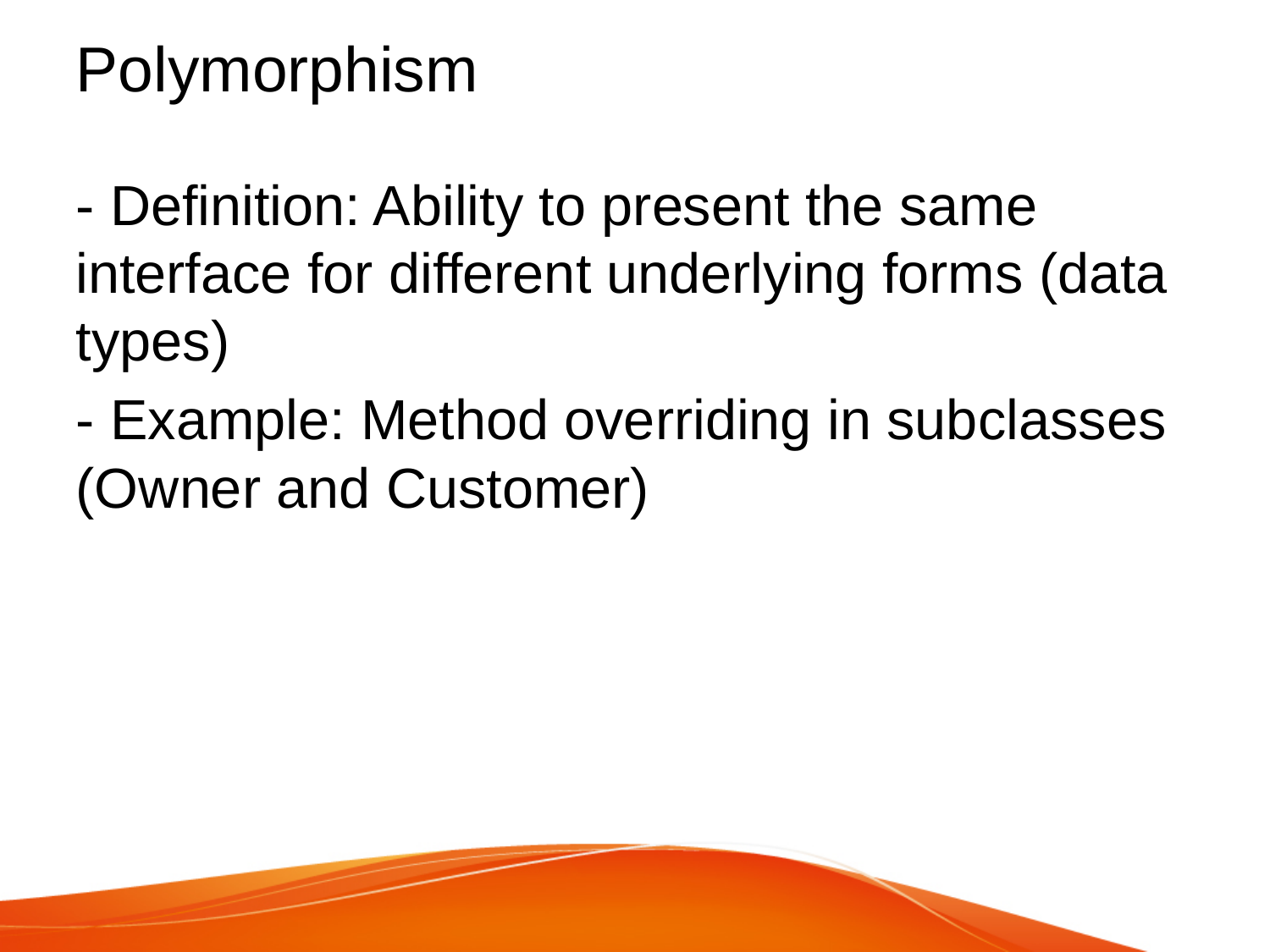

# Polymorphism
- Definition: Ability to present the same interface for different underlying forms (data types)
- Example: Method overriding in subclasses (Owner and Customer)

7